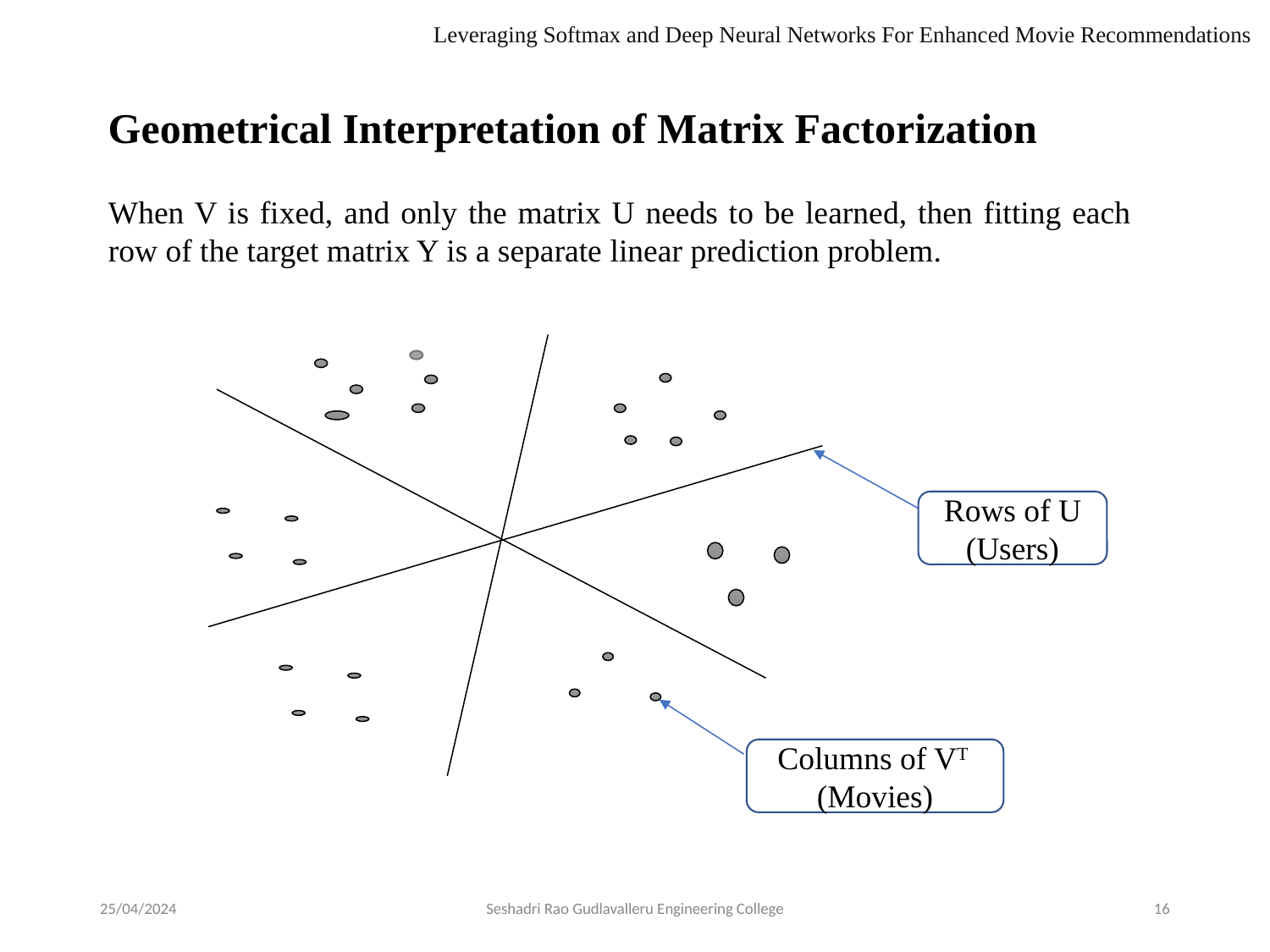

Leveraging Softmax and Deep Neural Networks For Enhanced Movie Recommendations
Geometrical Interpretation of Matrix Factorization
When V is fixed, and only the matrix U needs to be learned, then fitting each row of the target matrix Y is a separate linear prediction problem.

Rows of U
(Users)

Columns of VT
(Movies)
25/04/2024
Seshadri Rao Gudlavalleru Engineering College
16